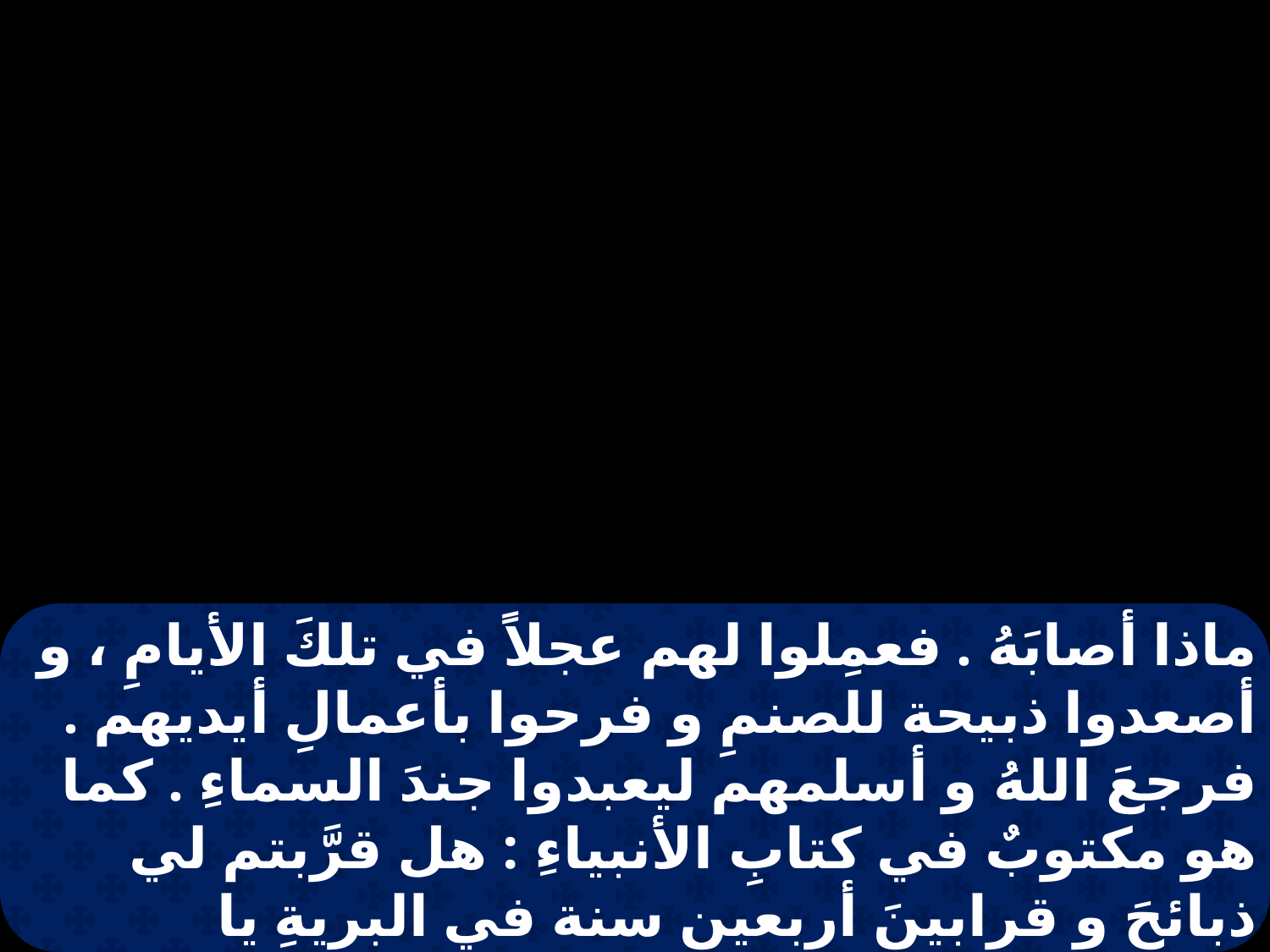

ماذا أصابَهُ . فعمِلوا لهم عجلاً في تلكَ الأيامِ ، و أصعدوا ذبيحة للصنمِ و فرحوا بأعمالِ أيديهم . فرجعَ اللهُ و أسلمهم ليعبدوا جندَ السماءِ . كما هو مكتوبٌ في كتابِ الأنبياءِ : هل قرَّبتم لي ذبائحَ و قرابينَ أربعين سنة في البريةِ يا